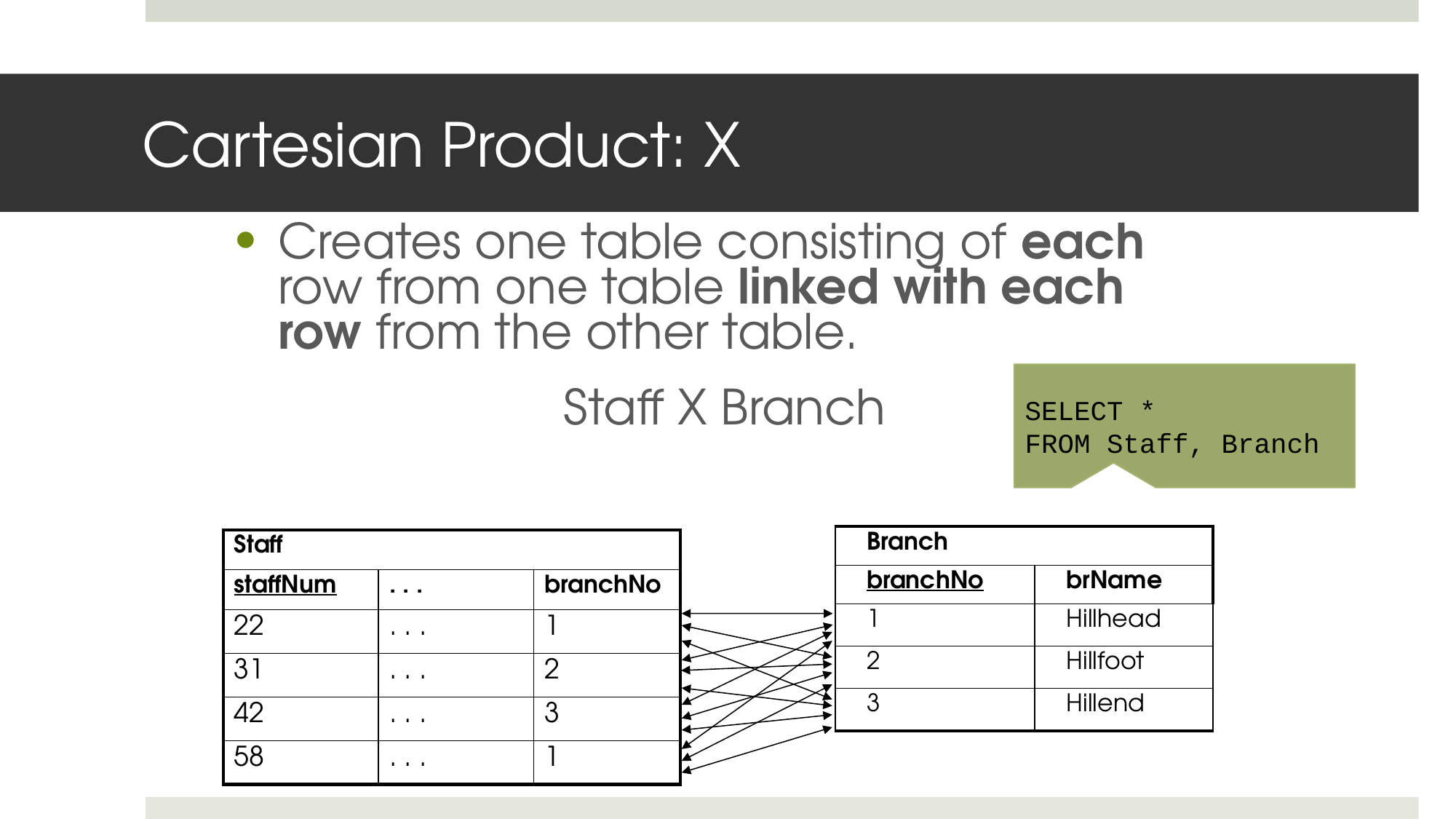

# Cartesian Product: X
Creates one table consisting of each row from one table linked with each row from the other table.
Staff X Branch
SELECT *
FROM Staff, Branch
| Branch |  |
| --- | --- |
| branchNo | brName |
| 1 | Hillhead |
| 2 | Hillfoot |
| 3 | Hillend |
| Staff |  |  |
| --- | --- | --- |
| staffNum | . . . | branchNo |
| 22 | . . . | 1 |
| 31 | . . . | 2 |
| 42 | . . . | 3 |
| 58 | . . . | 1 |

24